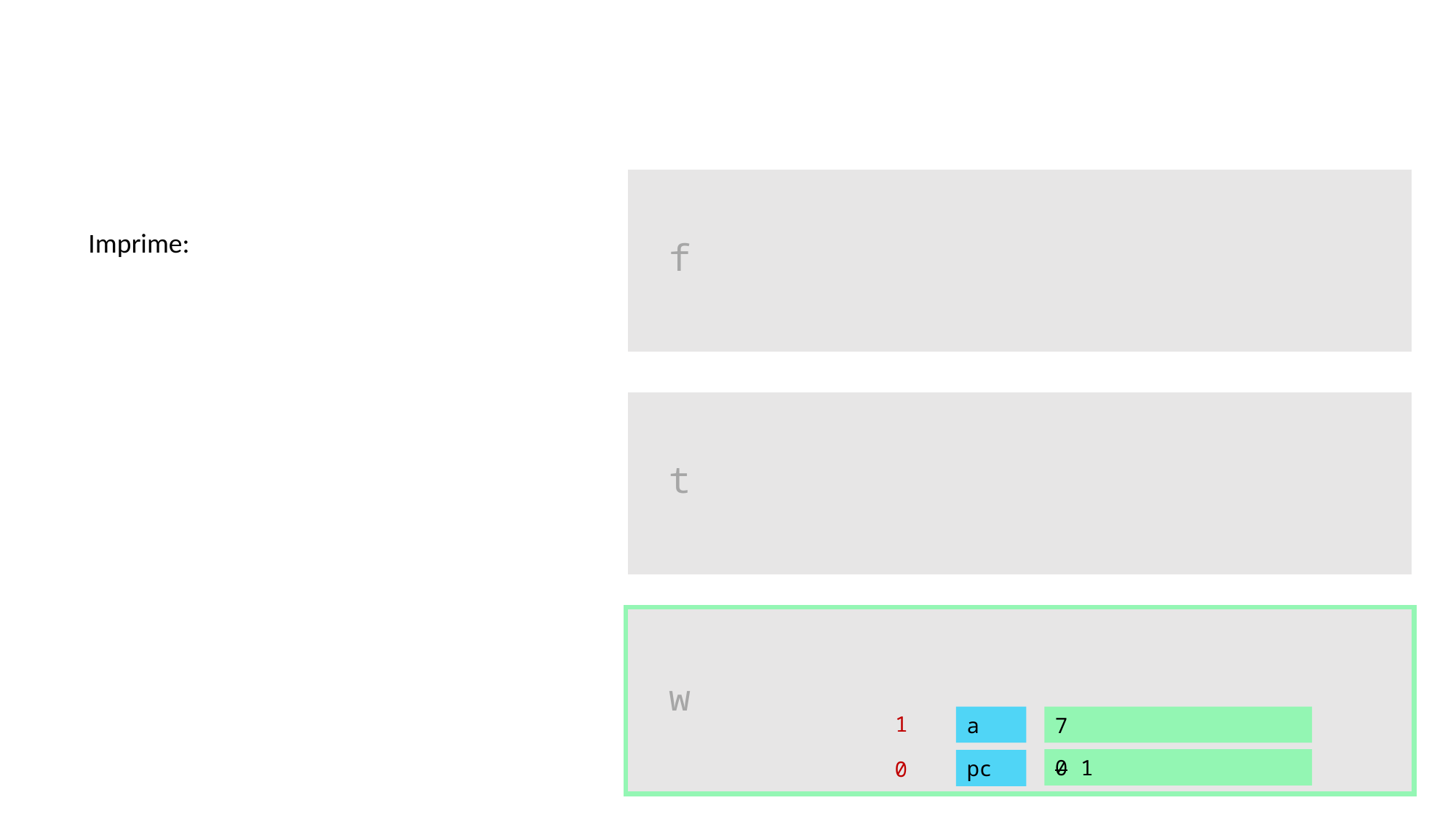

Imprime:
f

t

w
1
7
a
0 1
pc
0